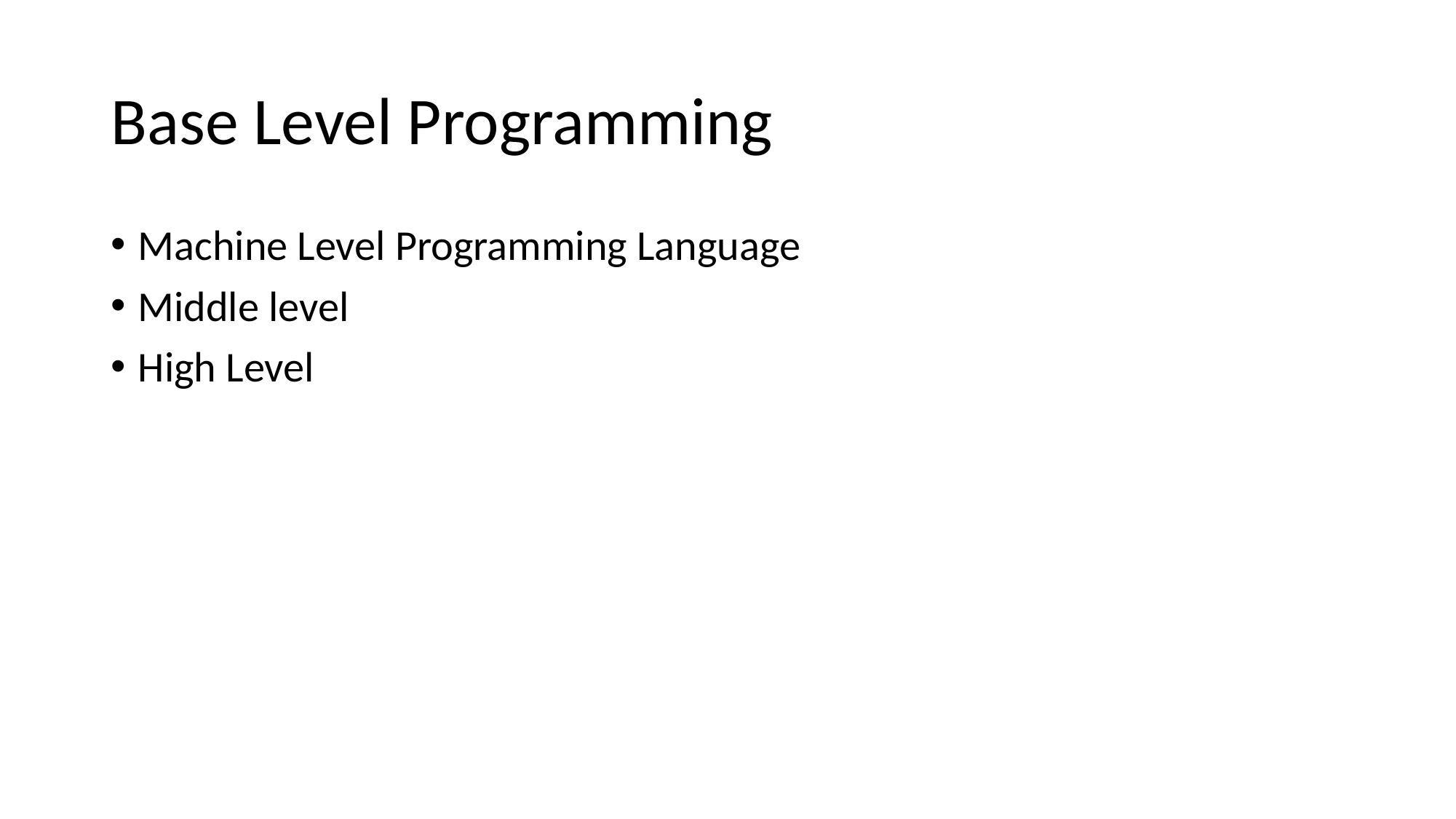

# Base Level Programming
Machine Level Programming Language
Middle level
High Level